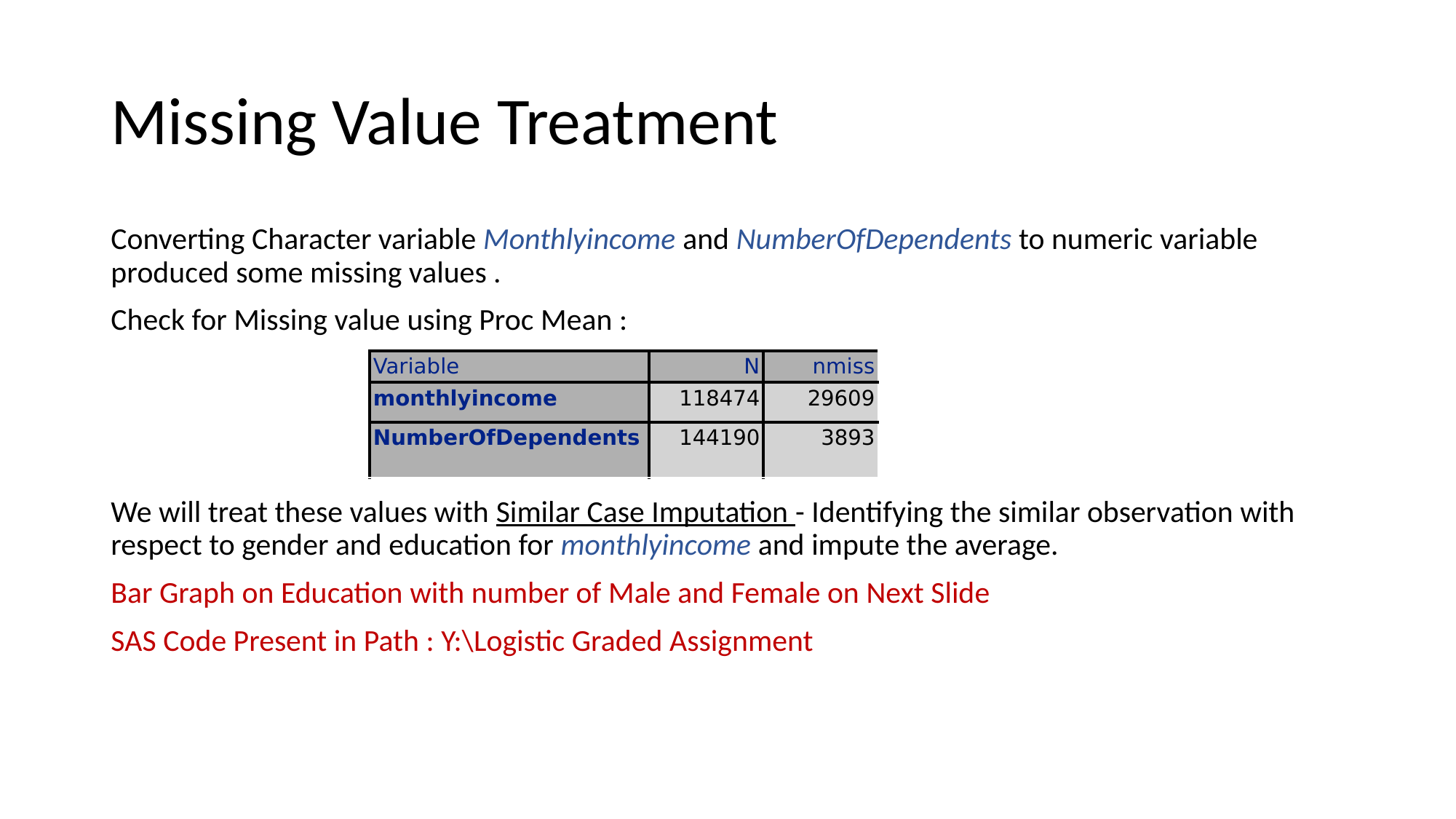

# Missing Value Treatment
Converting Character variable Monthlyincome and NumberOfDependents to numeric variable produced some missing values .
Check for Missing value using Proc Mean :

We will treat these values with Similar Case Imputation - Identifying the similar observation with respect to gender and education for monthlyincome and impute the average.
Bar Graph on Education with number of Male and Female on Next Slide
SAS Code Present in Path : Y:\Logistic Graded Assignment
| Variable | N | nmiss |
| --- | --- | --- |
| monthlyincome | 118474 | 29609 |
| NumberOfDependents | 144190 | 3893 |